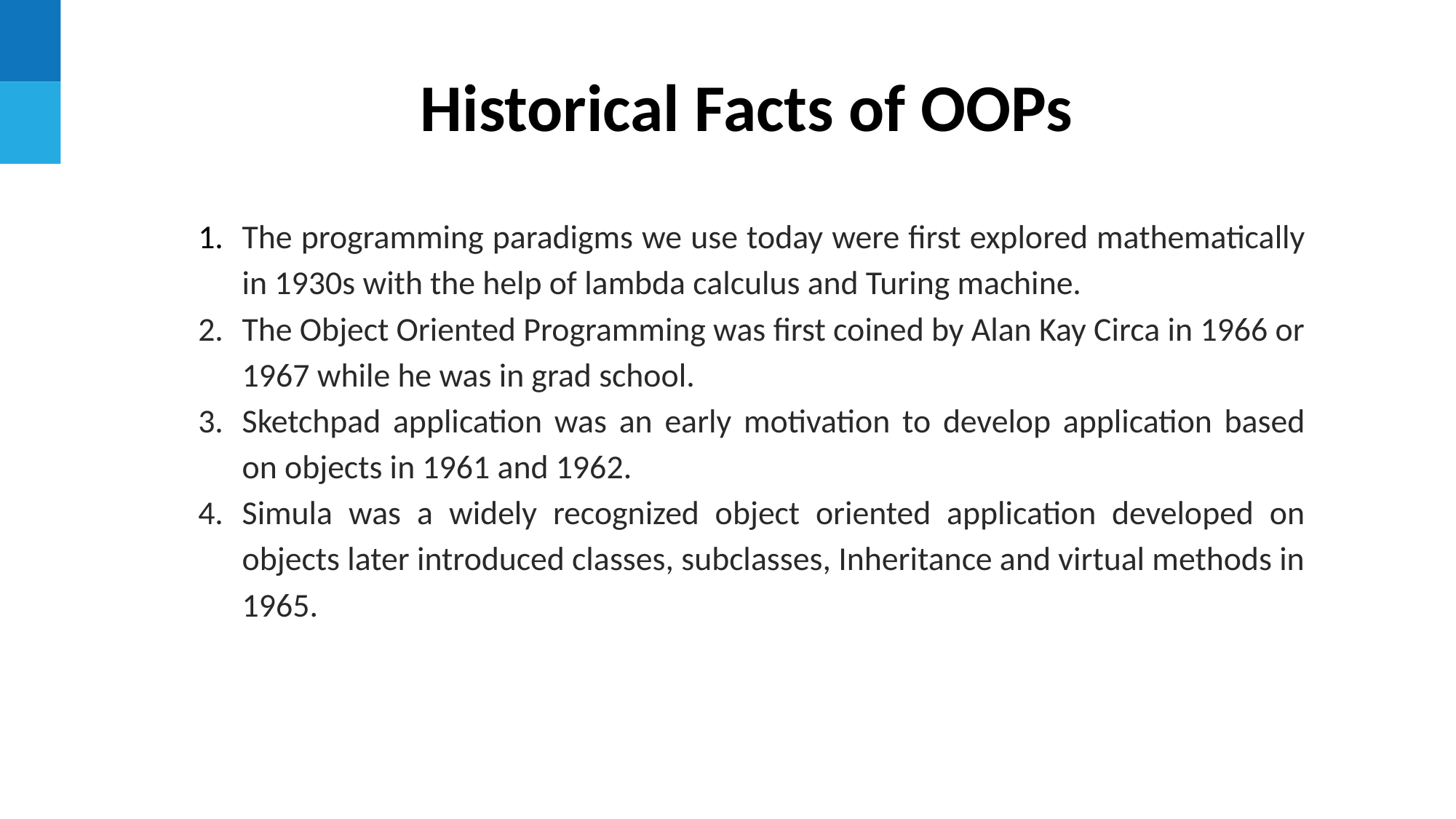

Historical Facts of OOPs
The programming paradigms we use today were first explored mathematically in 1930s with the help of lambda calculus and Turing machine.
The Object Oriented Programming was first coined by Alan Kay Circa in 1966 or 1967 while he was in grad school.
Sketchpad application was an early motivation to develop application based on objects in 1961 and 1962.
Simula was a widely recognized object oriented application developed on objects later introduced classes, subclasses, Inheritance and virtual methods in 1965.